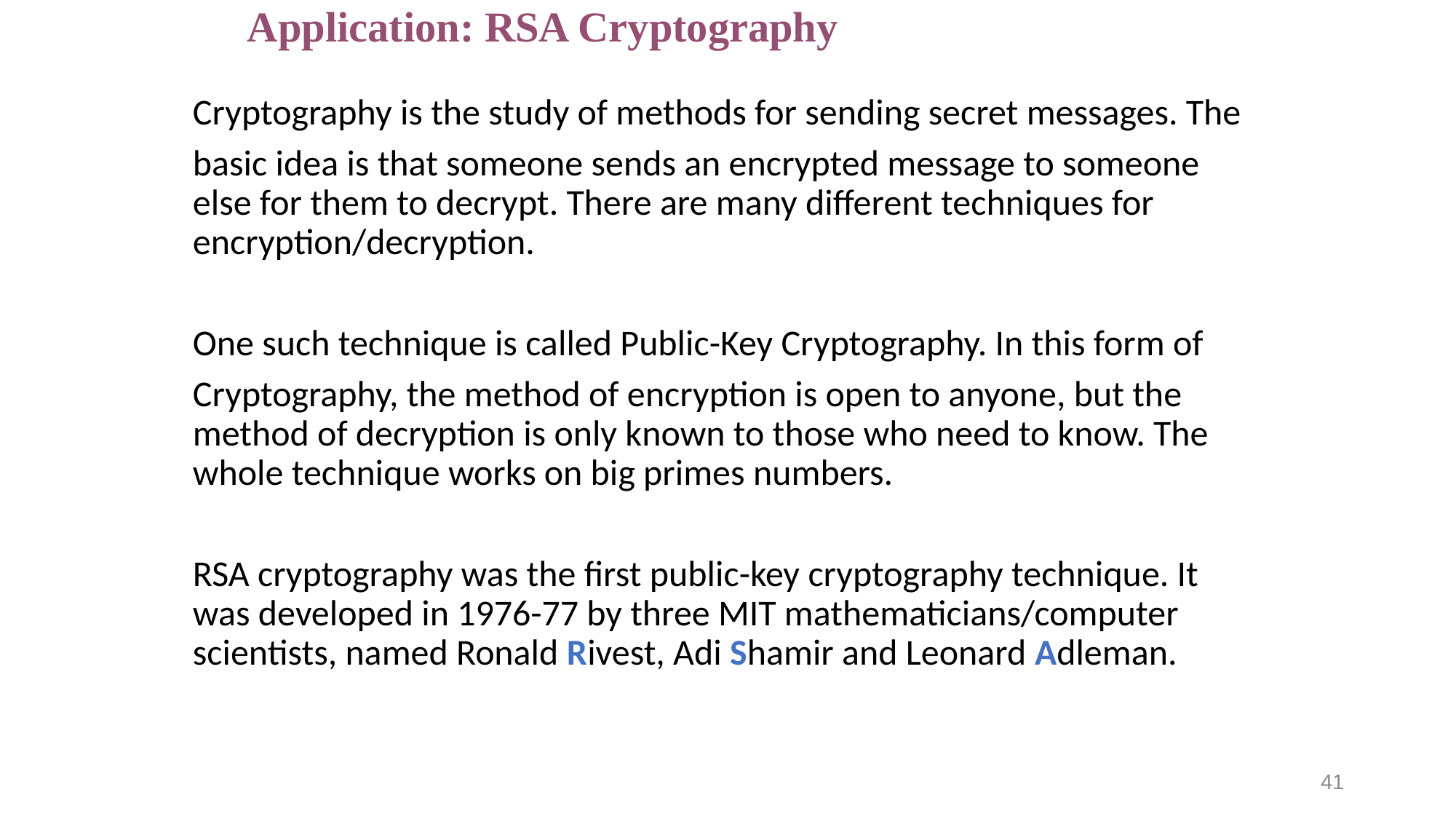

# Application: RSA Cryptography
Cryptography is the study of methods for sending secret messages. The
basic idea is that someone sends an encrypted message to someone else for them to decrypt. There are many different techniques for encryption/decryption.

One such technique is called Public-Key Cryptography. In this form of
Cryptography, the method of encryption is open to anyone, but the method of decryption is only known to those who need to know. The whole technique works on big primes numbers.

RSA cryptography was the first public-key cryptography technique. It was developed in 1976-77 by three MIT mathematicians/computer scientists, named Ronald Rivest, Adi Shamir and Leonard Adleman.
41